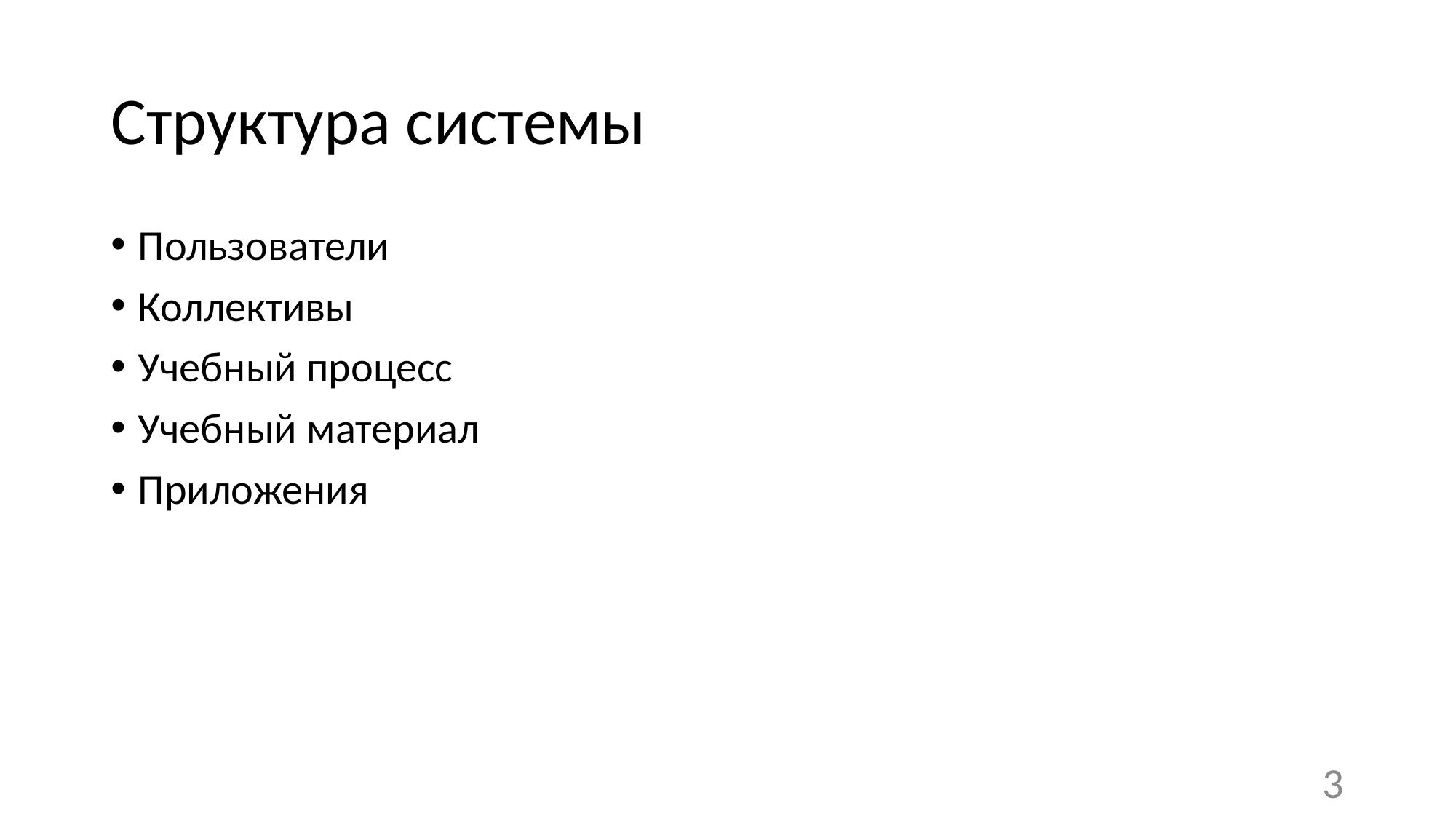

# Структура системы
Пользователи
Коллективы
Учебный процесс
Учебный материал
Приложения
3